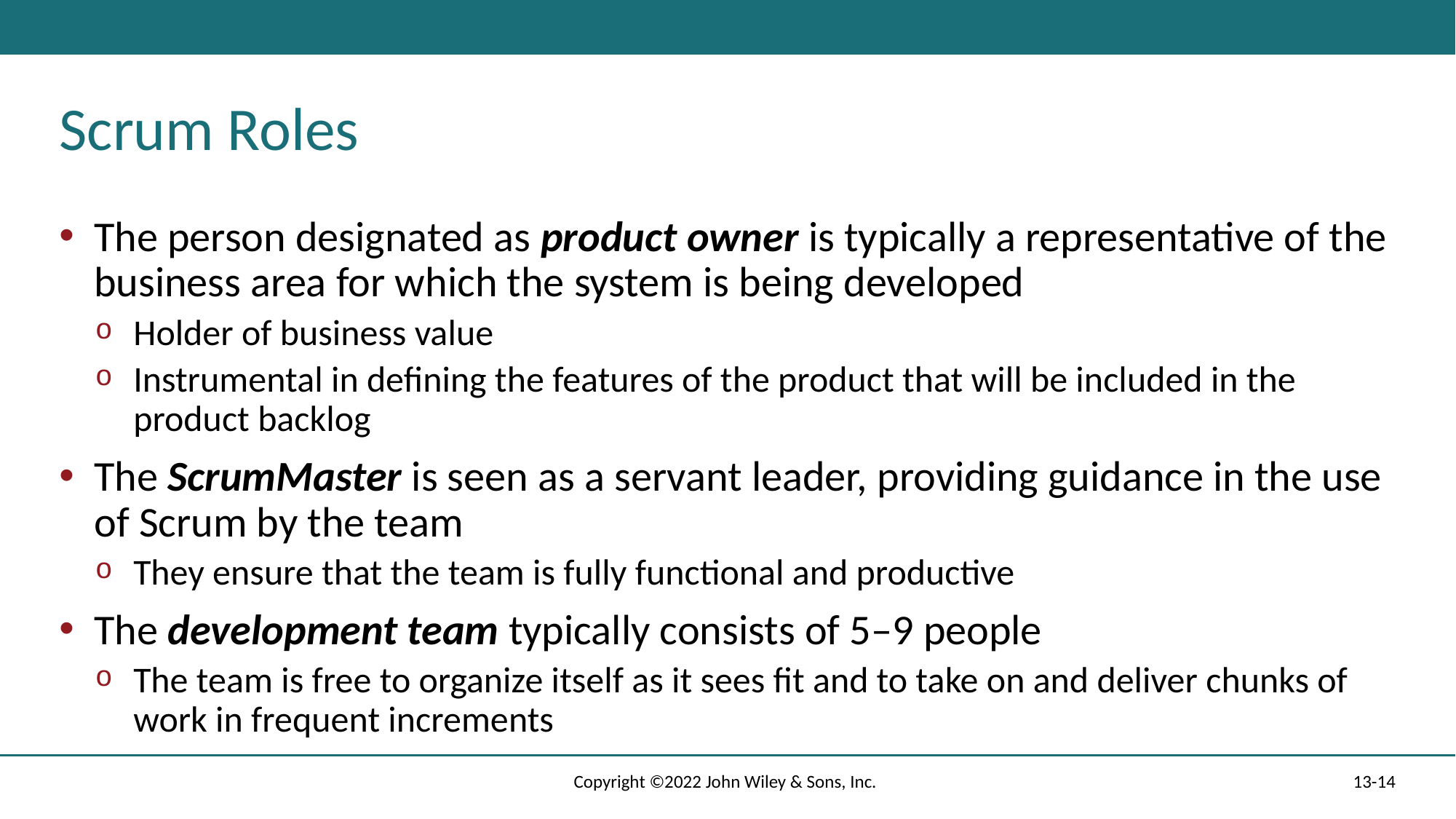

# Scrum Roles
The person designated as product owner is typically a representative of the business area for which the system is being developed
Holder of business value
Instrumental in defining the features of the product that will be included in the product backlog
The ScrumMaster is seen as a servant leader, providing guidance in the use of Scrum by the team
They ensure that the team is fully functional and productive
The development team typically consists of 5–9 people
The team is free to organize itself as it sees fit and to take on and deliver chunks of work in frequent increments
Copyright ©2022 John Wiley & Sons, Inc.
13-14